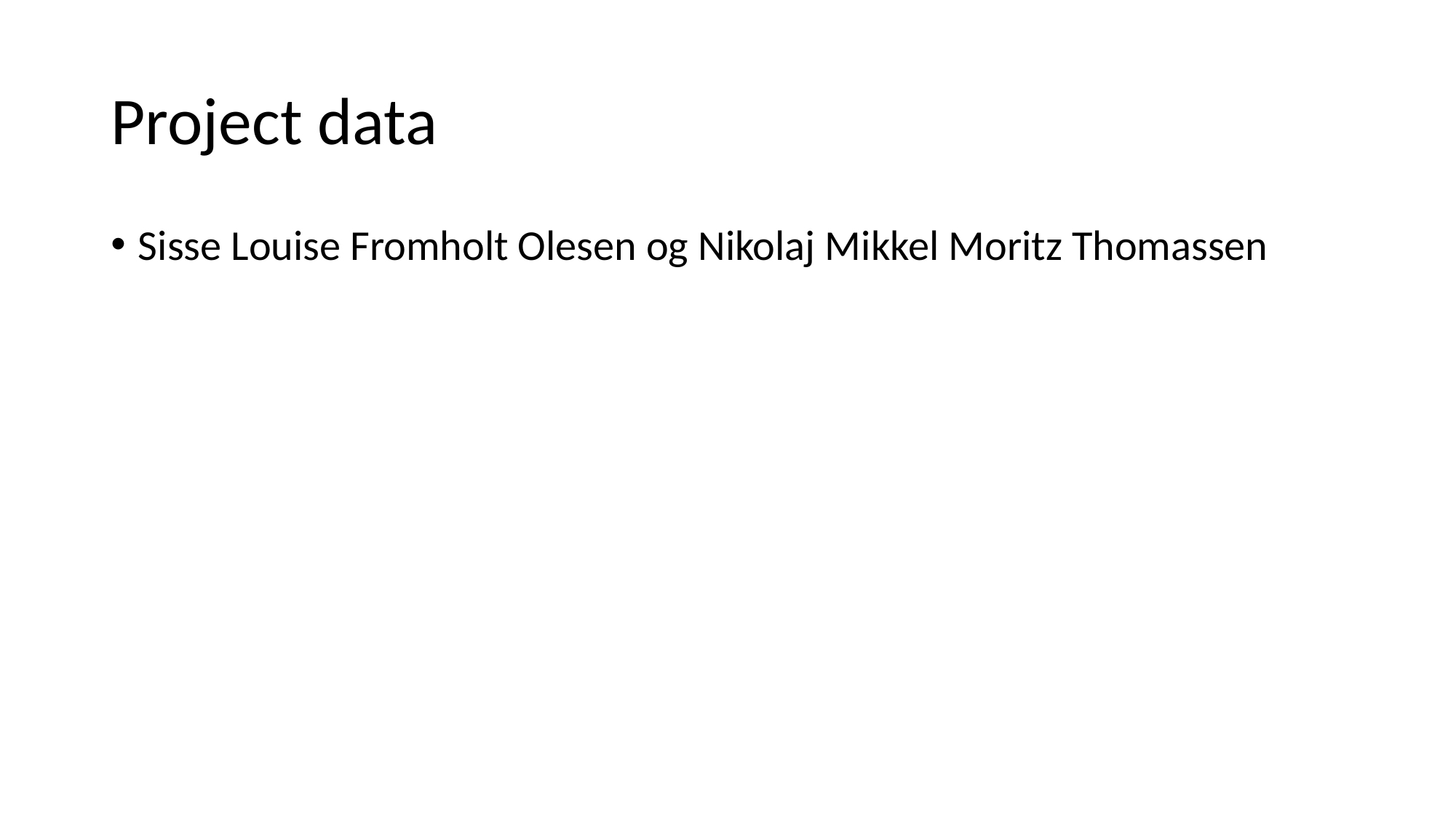

# Project data
Sisse Louise Fromholt Olesen og Nikolaj Mikkel Moritz Thomassen